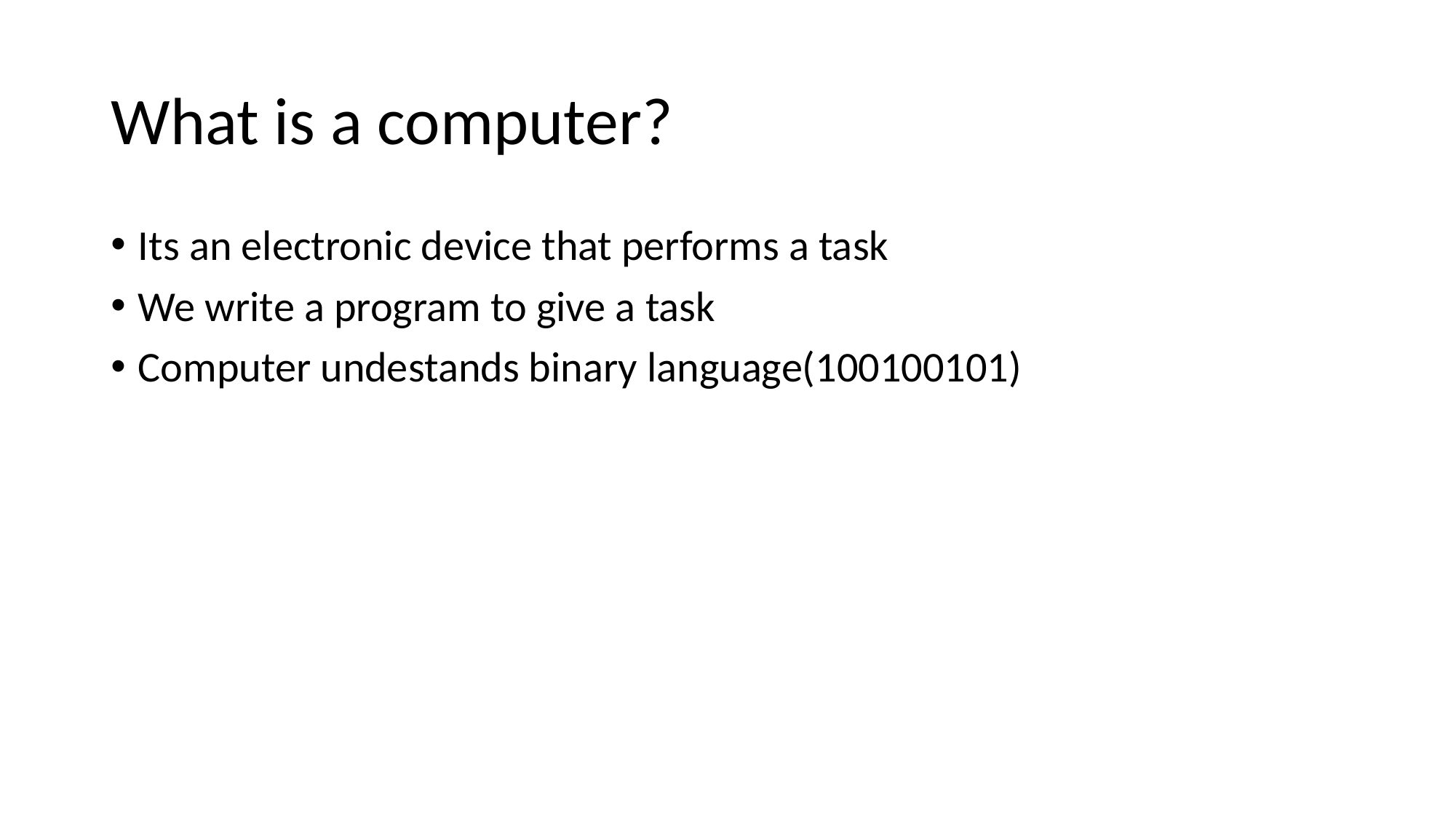

# What is a computer?
Its an electronic device that performs a task
We write a program to give a task
Computer undestands binary language(100100101)